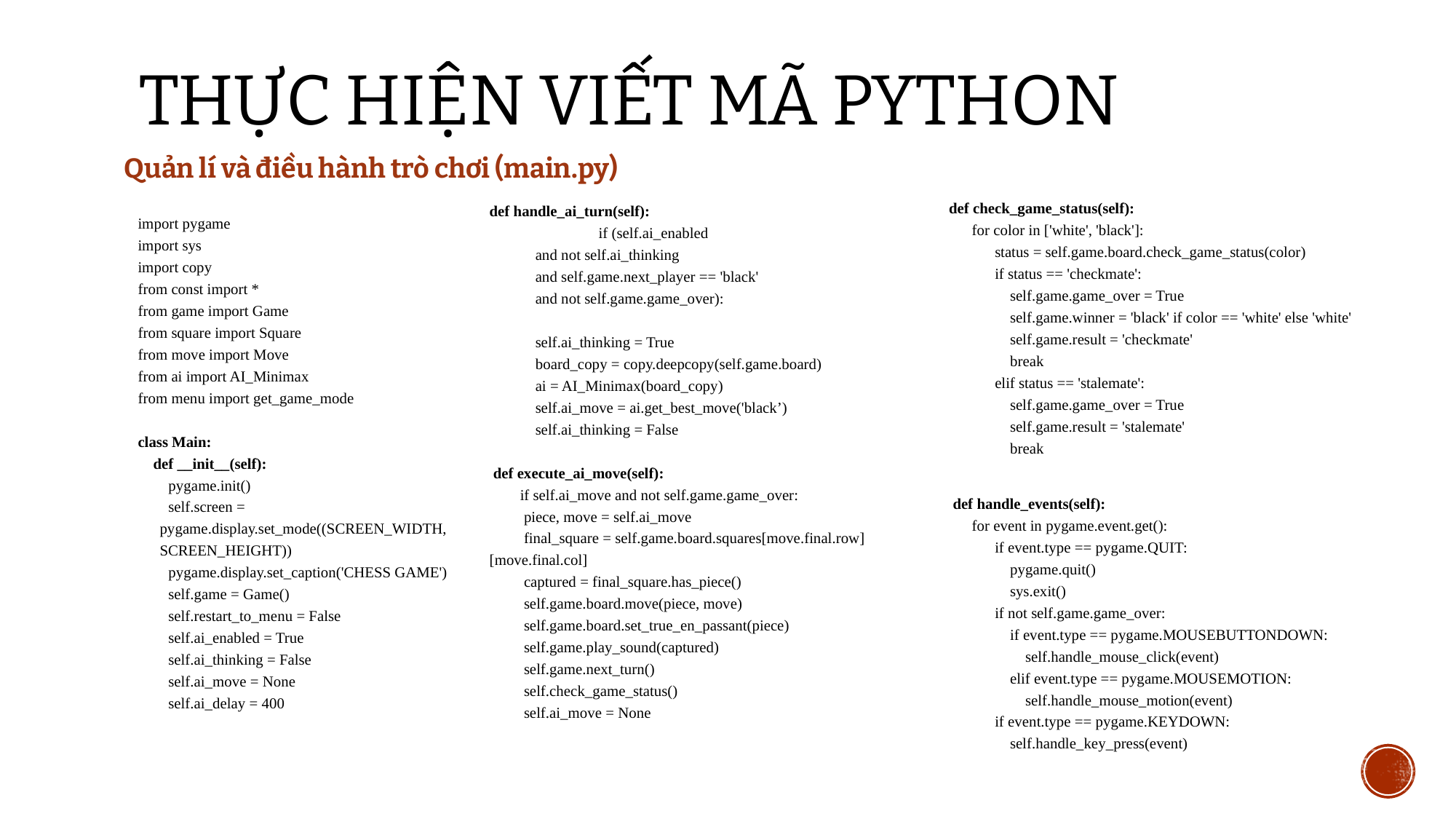

# THỰC HIỆN VIẾT MÃ PYTHON
Quản lí và điều hành trò chơi (main.py)
def check_game_status(self):
      for color in ['white', 'black']:
            status = self.game.board.check_game_status(color)
            if status == 'checkmate':
                self.game.game_over = True
                self.game.winner = 'black' if color == 'white' else 'white'
                self.game.result = 'checkmate'
                break
            elif status == 'stalemate':
                self.game.game_over = True
                self.game.result = 'stalemate'
                break

 def handle_events(self):
      for event in pygame.event.get():
            if event.type == pygame.QUIT:
                pygame.quit()
                sys.exit()
            if not self.game.game_over:
                if event.type == pygame.MOUSEBUTTONDOWN:
                    self.handle_mouse_click(event)
                elif event.type == pygame.MOUSEMOTION:
                    self.handle_mouse_motion(event)
            if event.type == pygame.KEYDOWN:
                self.handle_key_press(event)

def handle_ai_turn(self):
	if (self.ai_enabled
            and not self.ai_thinking
            and self.game.next_player == 'black'
            and not self.game.game_over):

            self.ai_thinking = True
            board_copy = copy.deepcopy(self.game.board)
            ai = AI_Minimax(board_copy)
            self.ai_move = ai.get_best_move('black’)
            self.ai_thinking = False

 def execute_ai_move(self):
        if self.ai_move and not self.game.game_over:
         piece, move = self.ai_move
         final_square = self.game.board.squares[move.final.row][move.final.col]
         captured = final_square.has_piece()
         self.game.board.move(piece, move)
         self.game.board.set_true_en_passant(piece)
         self.game.play_sound(captured)
         self.game.next_turn()
         self.check_game_status()
         self.ai_move = None

import pygame
import sys
import copy
from const import *
from game import Game
from square import Square
from move import Move
from ai import AI_Minimax
from menu import get_game_mode

class Main:
    def __init__(self):
        pygame.init()
        self.screen = pygame.display.set_mode((SCREEN_WIDTH, SCREEN_HEIGHT))
        pygame.display.set_caption('CHESS GAME')
        self.game = Game()
        self.restart_to_menu = False
        self.ai_enabled = True
        self.ai_thinking = False
        self.ai_move = None
        self.ai_delay = 400

    def handle_mouse_motion(self, event):
        """Xử lý di chuyển chuột"""
        hover_row = (event.pos[1] - BOARD_Y) // SQSIZE
        hover_col = (event.pos[0] - BOARD_X) // SQSIZE
        self.game.set_hover(hover_row, hover_col)

    def handle_key_press(self, event):
        """Xử lý phím bấm"""
        if event.key == pygame.K_t:
            self.game.change_theme()
        elif event.key == pygame.K_r:
            self.reset_game()
        elif event.key == pygame.K_a:
            self.ai_enabled = not self.ai_enabled  # Bật/tắt AI
        elif event.key == pygame.K_ESCAPE:
            self.restart_to_menu = True  # Đặt cờ để thoát về menu

    def reset_game(self):
        """Reset game về trạng thái ban đầu"""
        self.game.reset()
        self.game.game_over = False
        self.game.winner = None
        self.game.result = None
        self.ai_thinking = False
        self.ai_move = None

    def draw_game(self):
        """Vẽ tất cả thành phần game"""
        self.screen.fill((0, 0, 0))
        self.game.show_bg(self.screen)
        self.game.show_last_move(self.screen)
        self.game.show_moves(self.screen)
        self.game.show_hover(self.screen)
        self.game.show_pieces(self.screen)

        if self.game.game_over:
            self.draw_game_over()

    def draw_game_over(self):
        """Hiển thị thông báo kết thúc game"""
        overlay = pygame.Surface((SCREEN_WIDTH, SCREEN_HEIGHT), pygame.SRCALPHA)
        overlay.fill((0, 0, 0, 180))
        self.screen.blit(overlay, (0, 0))
        font = pygame.font.SysFont('Arial', 50, bold=True)
        if self.game.result == 'checkmate':
            winner = 'WHITE' if self.game.winner == 'white' else 'BLACK'
            text = f"{winner} WINS!"
            color = (255, 215, 0)
        else:
            text = "DRAW!"
            color = (255, 255, 255)
        text_surface = font.render(text, True, color)
        text_rect = text_surface.get_rect(center=(SCREEN_WIDTH//2, SCREEN_HEIGHT//2))
        self.screen.blit(text_surface, text_rect)
        font_small = pygame.font.SysFont('Arial', 30)
        restart_text = font_small.render("Press R to Rematch", True, (200, 200, 200))
        restart_rect = restart_text.get_rect(center=(SCREEN_WIDTH//2, SCREEN_HEIGHT//2 + 60))
        self.screen.blit(restart_text, restart_rect)

    def mainLoop(self):
        clock = pygame.time.Clock()

        while True:
            # Xử lý sự kiện
            self.handle_events()

            # Nếu người dùng bấm ESC, thoát vòng lặp để quay lại menu
            if self.restart_to_menu:
                pygame.display.quit()
                break

            # Xử lý AI
            if not self.game.game_over and self.game.next_player == 'black' and self.ai_enabled:
                self.handle_ai_turn()
                if self.ai_move:
                    pygame.time.delay(self.ai_delay)  # Delay để quan sát
                    self.execute_ai_move()
                    self.draw_game()  # Vẽ lại sau khi AI đi
                    pygame.display.update()

            # Vẽ game (bao gồm cả khi người chơi đi)
            self.draw_game()
            pygame.display.update()
            clock.tick(60)

if __name__ == "__main__":
    while True:
        mode = get_game_mode()
        if mode is None:
            sys.exit()
        # Khởi chạy game
        main = Main()
        main.ai_enabled = mode
        main.mainLoop()
        if not main.restart_to_menu:
            break